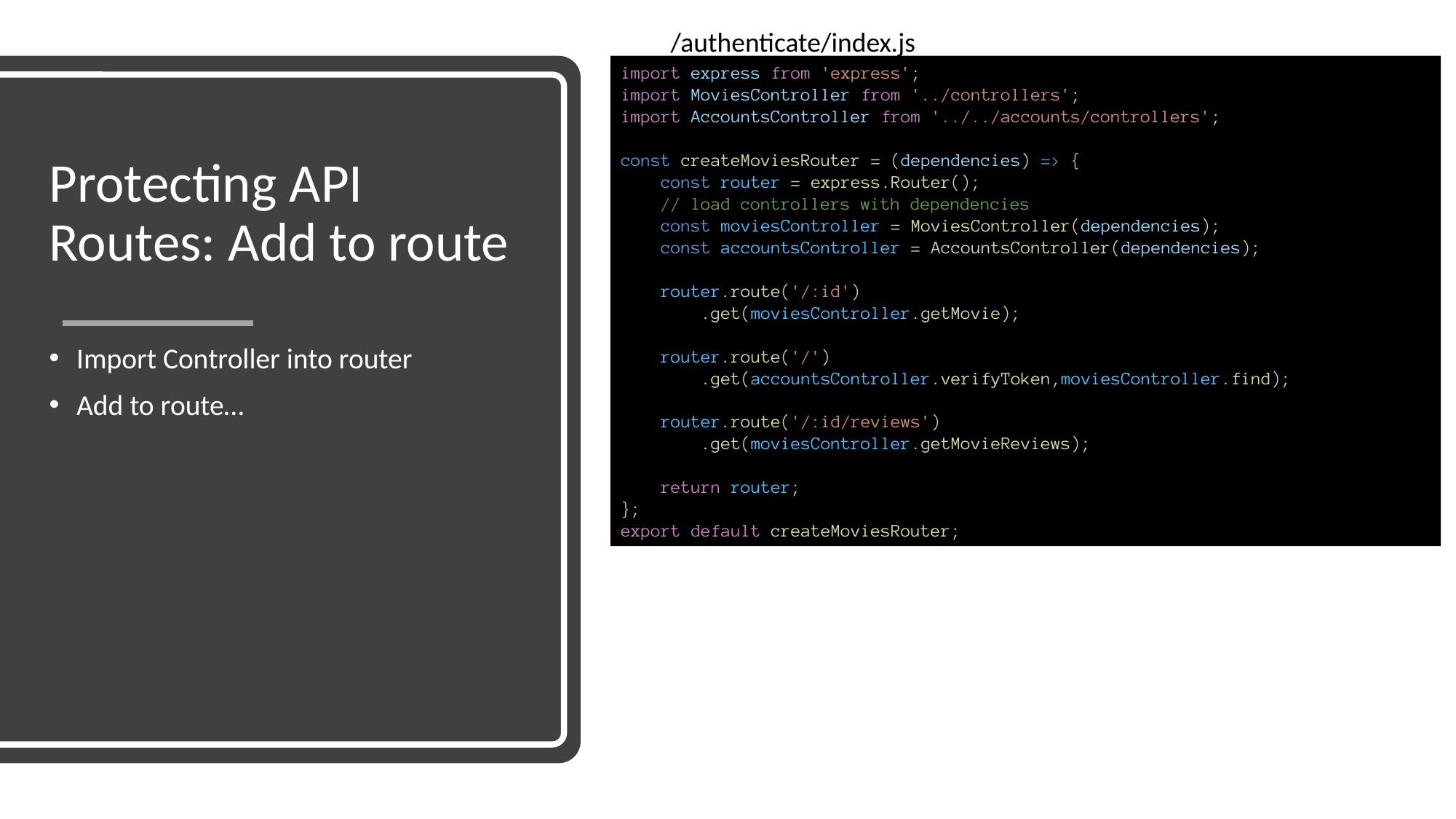

/authenticate/index.js
import express from 'express';
import MoviesController from '../controllers';
import AccountsController from '../../accounts/controllers';
const createMoviesRouter = (dependencies) => {
    const router = express.Router();
    // load controllers with dependencies
    const moviesController = MoviesController(dependencies);
    const accountsController = AccountsController(dependencies);
    router.route('/:id')
        .get(moviesController.getMovie);
    router.route('/')
        .get(accountsController.verifyToken,moviesController.find);
    router.route('/:id/reviews')
        .get(moviesController.getMovieReviews);
    return router;
};
export default createMoviesRouter;
# Protecting API Routes: Add to route

Import Controller into router
Add to route…